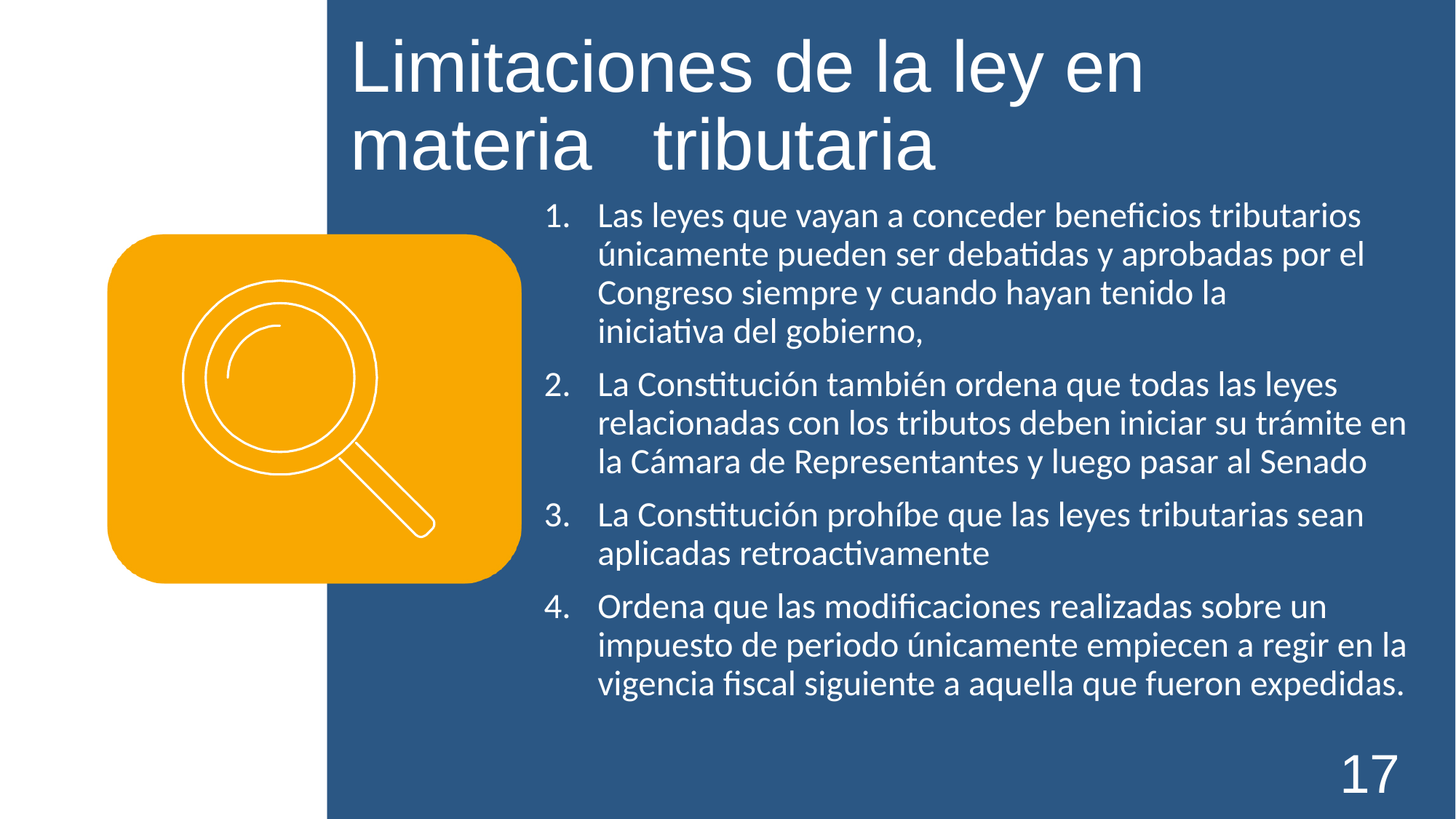

# Limitaciones de la ley en materia   tributaria
Las leyes que vayan a conceder beneficios tributarios únicamente pueden ser debatidas y aprobadas por el Congreso siempre y cuando hayan tenido la
iniciativa del gobierno,
La Constitución también ordena que todas las leyes relacionadas con los tributos deben iniciar su trámite en la Cámara de Representantes y luego pasar al Senado
La Constitución prohíbe que las leyes tributarias sean aplicadas retroactivamente
Ordena que las modificaciones realizadas sobre un impuesto de periodo únicamente empiecen a regir en la vigencia fiscal siguiente a aquella que fueron expedidas.

17